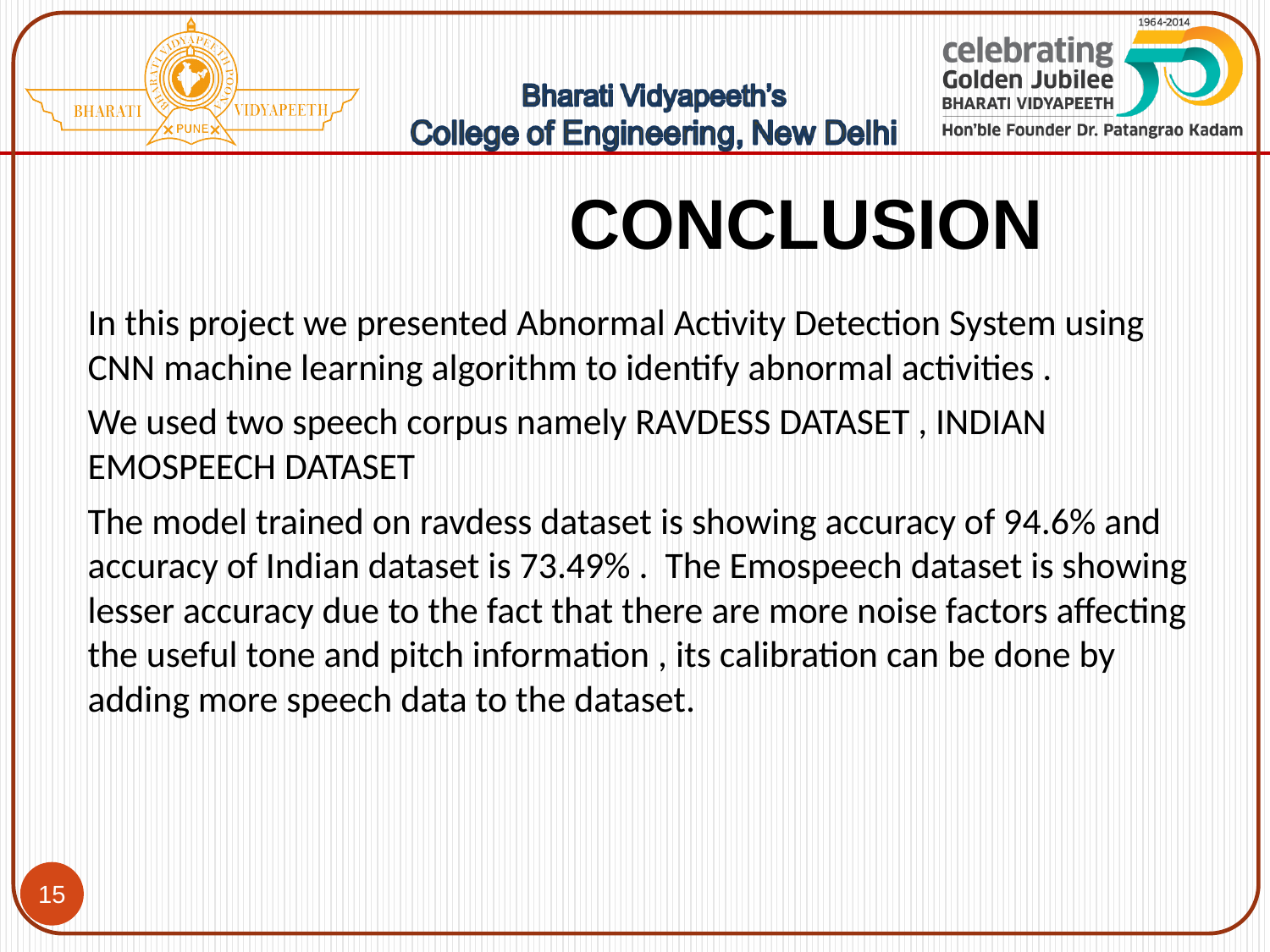

# CONCLUSION
In this project we presented Abnormal Activity Detection System using CNN machine learning algorithm to identify abnormal activities .
We used two speech corpus namely RAVDESS DATASET , INDIAN EMOSPEECH DATASET
The model trained on ravdess dataset is showing accuracy of 94.6% and accuracy of Indian dataset is 73.49% .  The Emospeech dataset is showing lesser accuracy due to the fact that there are more noise factors affecting the useful tone and pitch information , its calibration can be done by adding more speech data to the dataset.

15